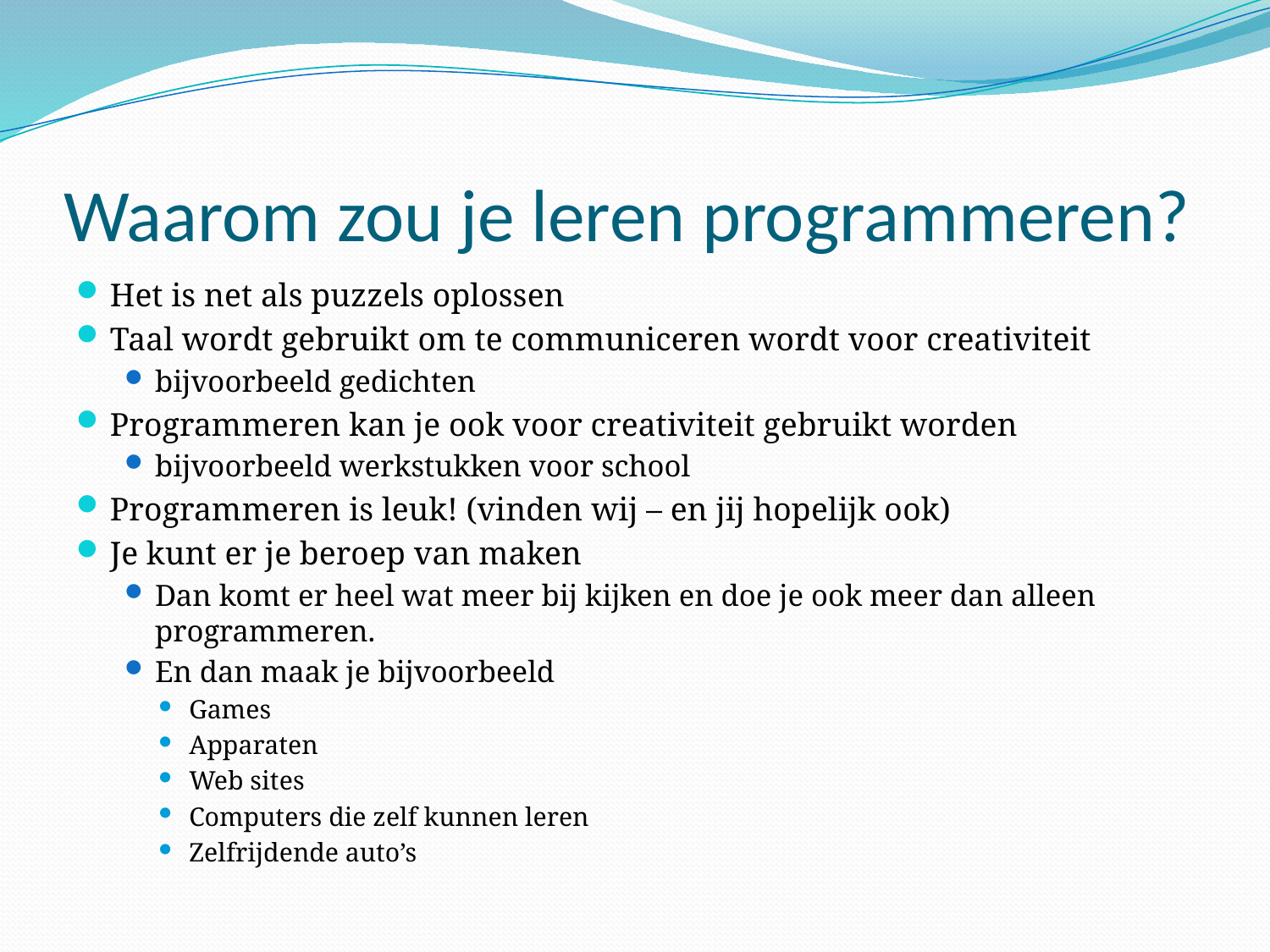

# Waarom zou je leren programmeren?
Het is net als puzzels oplossen
Taal wordt gebruikt om te communiceren wordt voor creativiteit
bijvoorbeeld gedichten
Programmeren kan je ook voor creativiteit gebruikt worden
bijvoorbeeld werkstukken voor school
Programmeren is leuk! (vinden wij – en jij hopelijk ook)
Je kunt er je beroep van maken
Dan komt er heel wat meer bij kijken en doe je ook meer dan alleen programmeren.
En dan maak je bijvoorbeeld
Games
Apparaten
Web sites
Computers die zelf kunnen leren
Zelfrijdende auto’s